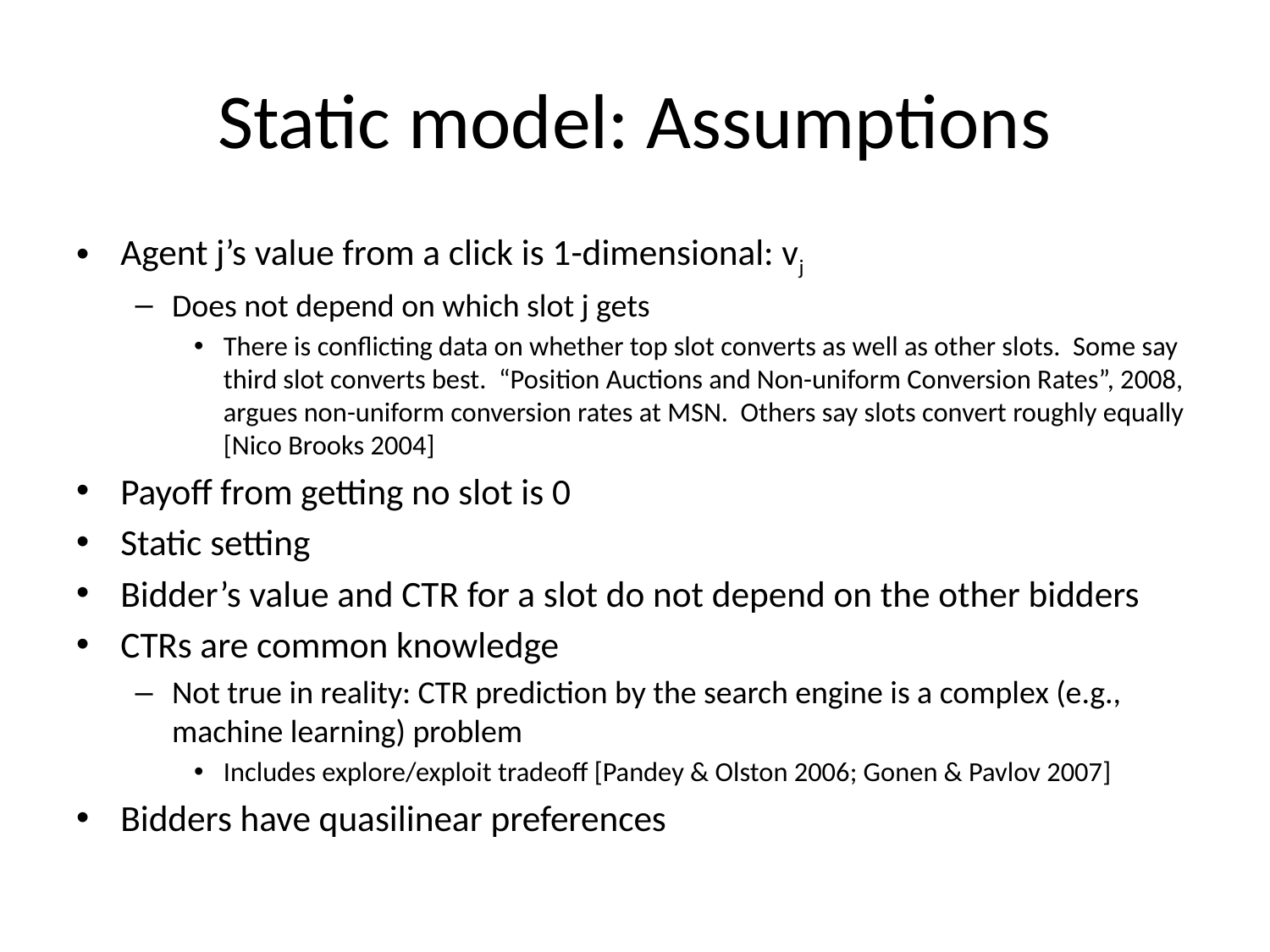

# Static model: Assumptions
Agent j’s value from a click is 1-dimensional: vj
Does not depend on which slot j gets
There is conflicting data on whether top slot converts as well as other slots.  Some say third slot converts best.  “Position Auctions and Non-uniform Conversion Rates”, 2008, argues non-uniform conversion rates at MSN.  Others say slots convert roughly equally [Nico Brooks 2004]
Payoff from getting no slot is 0
Static setting
Bidder’s value and CTR for a slot do not depend on the other bidders
CTRs are common knowledge
Not true in reality: CTR prediction by the search engine is a complex (e.g., machine learning) problem
Includes explore/exploit tradeoff [Pandey & Olston 2006; Gonen & Pavlov 2007]
Bidders have quasilinear preferences